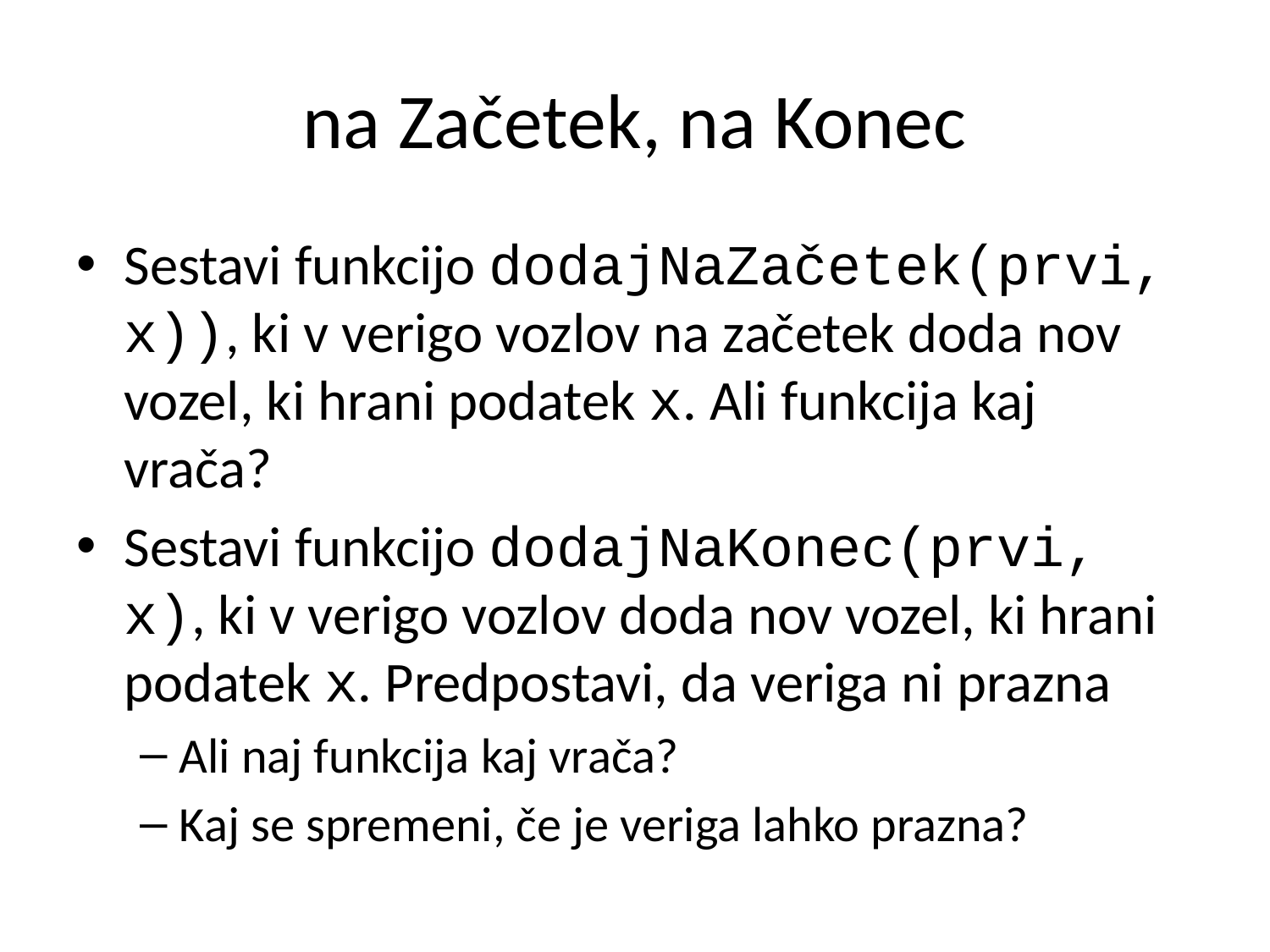

# na Začetek, na Konec
Sestavi funkcijo dodajNaZačetek(prvi, x)), ki v verigo vozlov na začetek doda nov vozel, ki hrani podatek x. Ali funkcija kaj vrača?
Sestavi funkcijo dodajNaKonec(prvi, x), ki v verigo vozlov doda nov vozel, ki hrani podatek x. Predpostavi, da veriga ni prazna
Ali naj funkcija kaj vrača?
Kaj se spremeni, če je veriga lahko prazna?